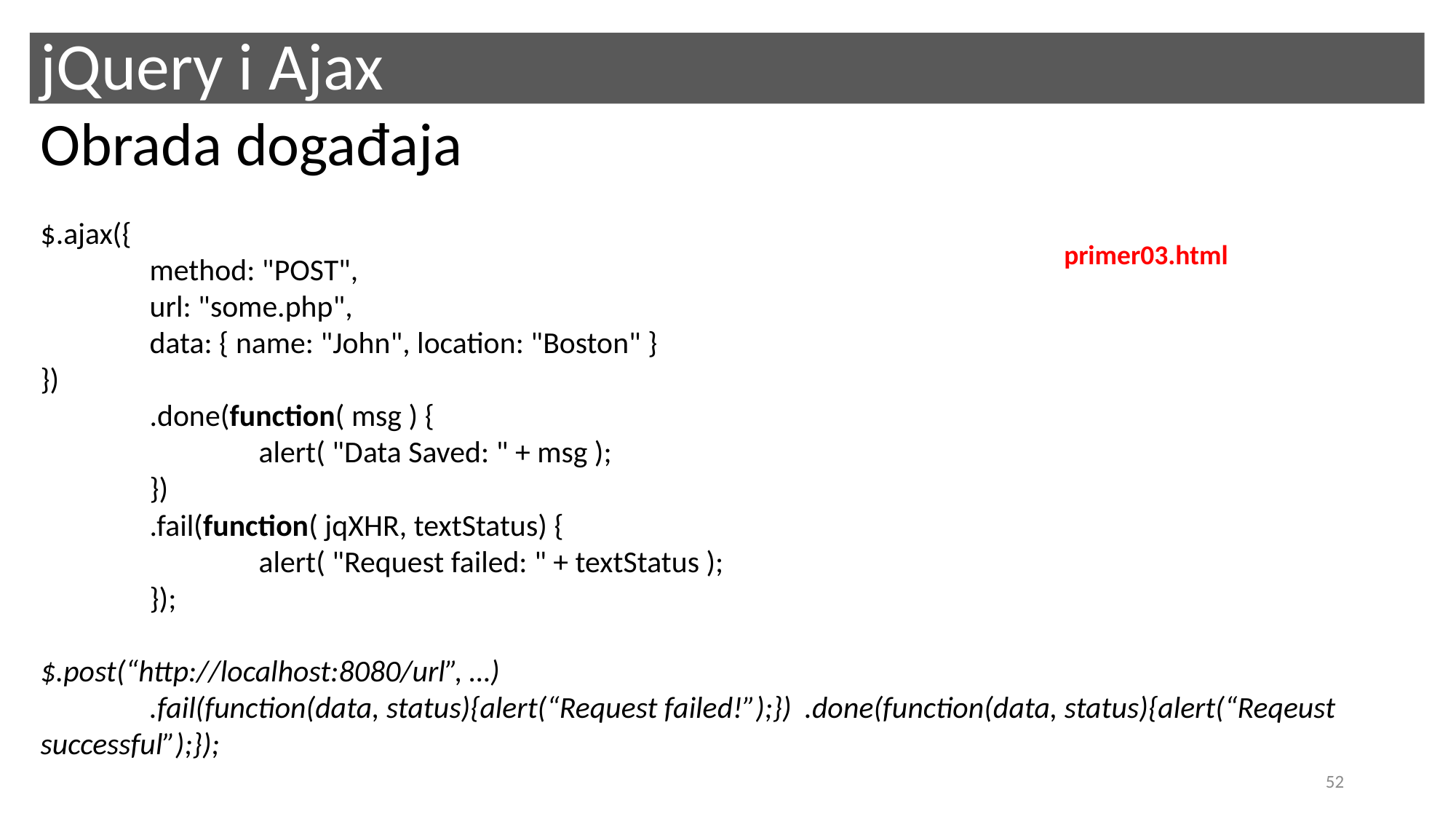

# jQuery i Ajax
Obrada događaja
$.ajax({
	method: "POST",
	url: "some.php",
	data: { name: "John", location: "Boston" }
})
	.done(function( msg ) {
		alert( "Data Saved: " + msg );
	})
	.fail(function( jqXHR, textStatus) {
		alert( "Request failed: " + textStatus );
	});

$.post(“http://localhost:8080/url”, …)
	.fail(function(data, status){alert(“Request failed!”);}) 	.done(function(data, status){alert(“Reqeust successful”);});
primer03.html
52